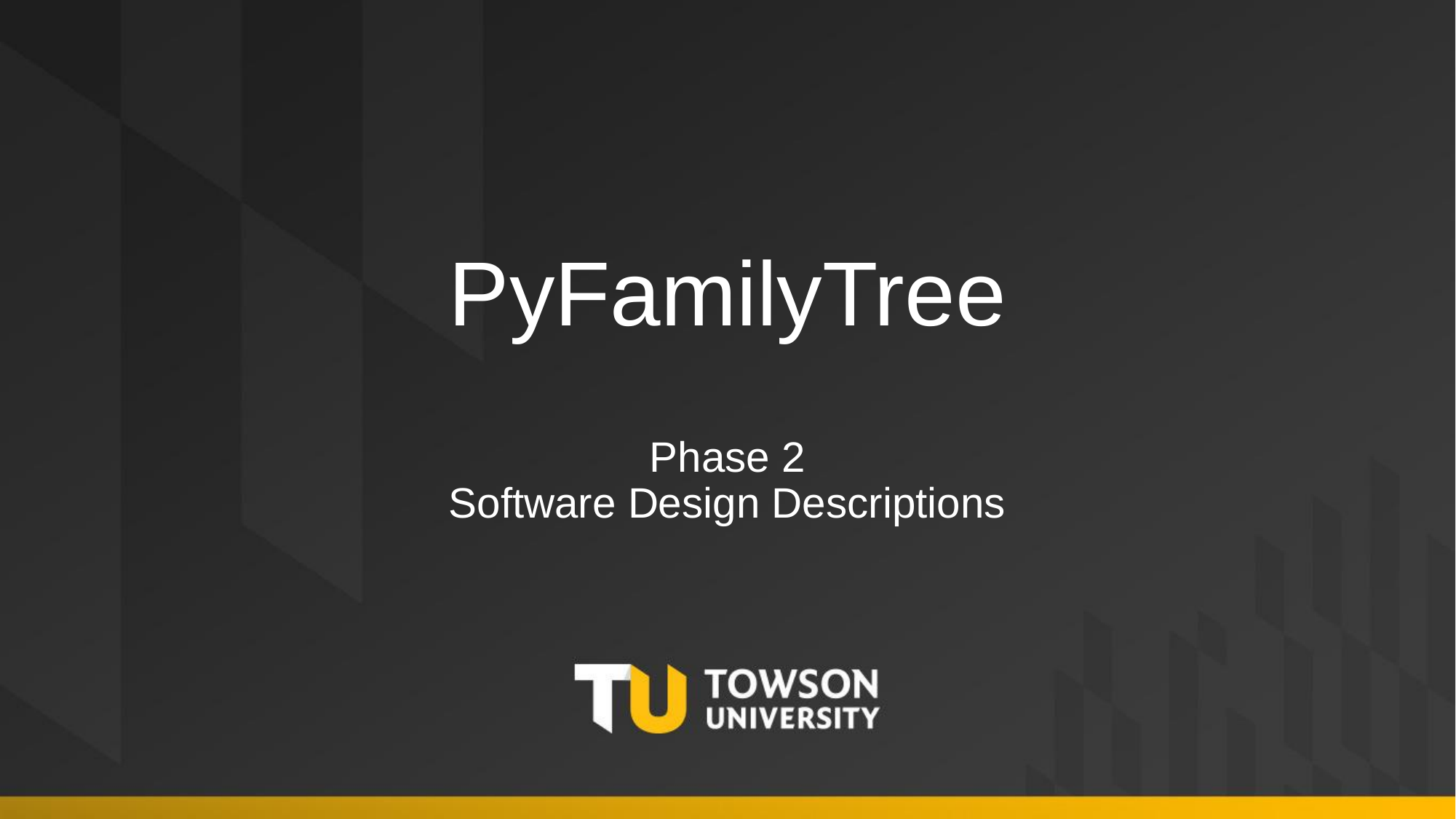

# PyFamilyTree
Phase 2
Software Design Descriptions